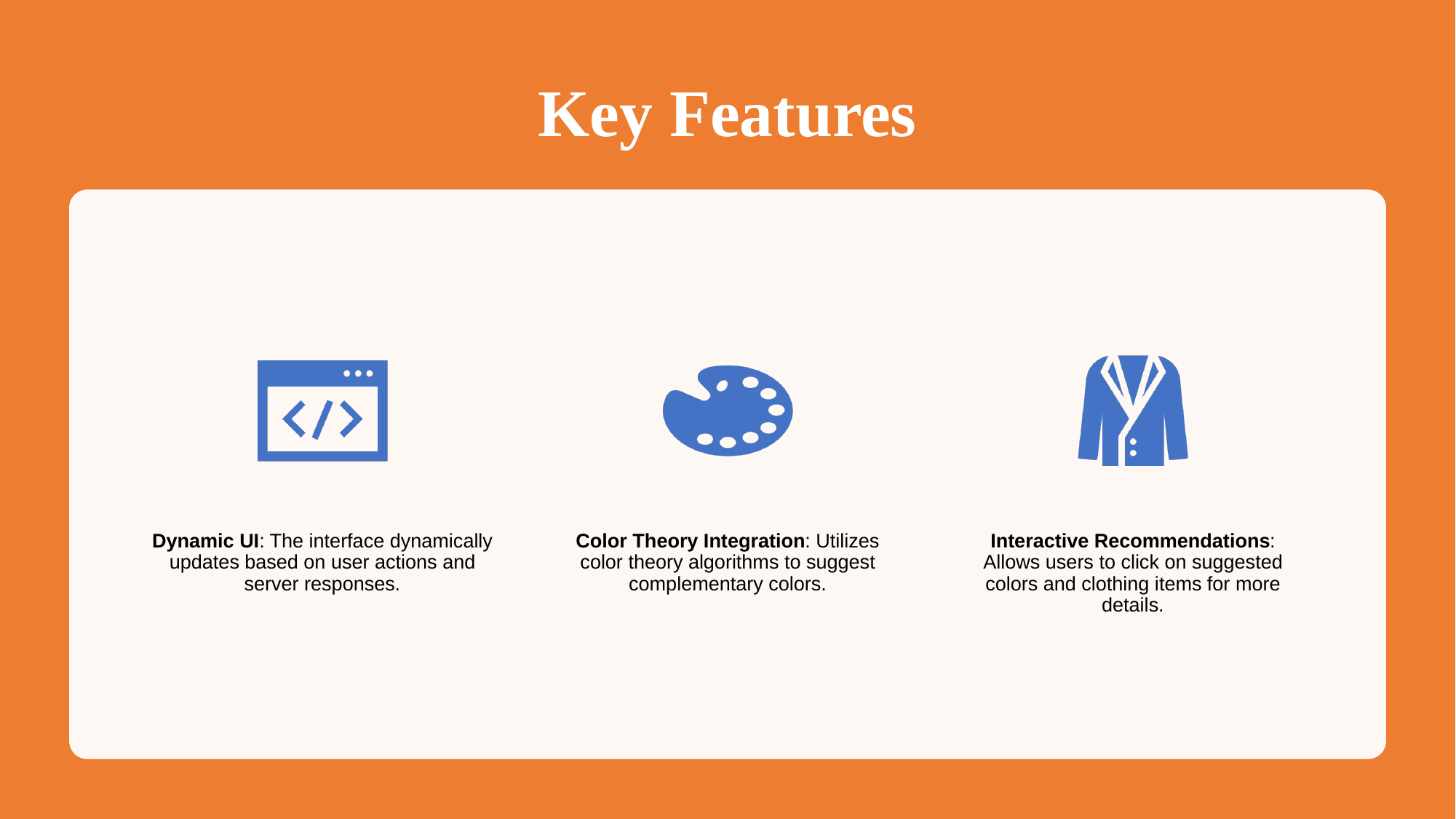

# Key Features

Dynamic UI: The interface dynamically updates based on user actions and server responses.
Color Theory Integration: Utilizes color theory algorithms to suggest complementary colors.
Interactive Recommendations: Allows users to click on suggested colors and clothing items for more details.